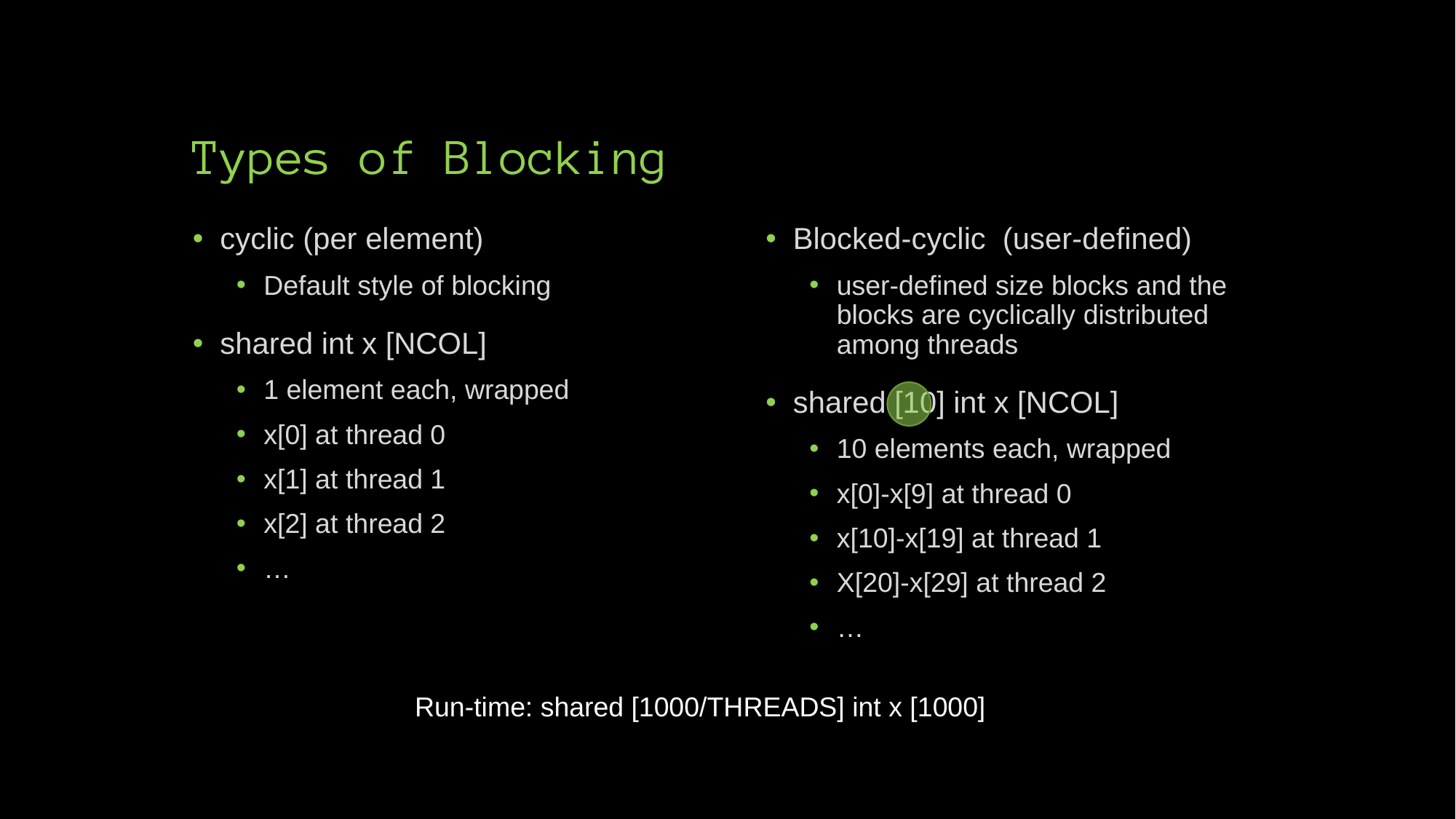

# Types of Blocking
cyclic (per element)
Default style of blocking
shared int x [NCOL]
1 element each, wrapped
x[0] at thread 0
x[1] at thread 1
x[2] at thread 2
…
Blocked-cyclic  (user-defined)
user-defined size blocks and the blocks are cyclically distributed among threads
shared [10] int x [NCOL]
10 elements each, wrapped
x[0]-x[9] at thread 0
x[10]-x[19] at thread 1
X[20]-x[29] at thread 2
…

Run-time: shared [1000/THREADS] int x [1000]